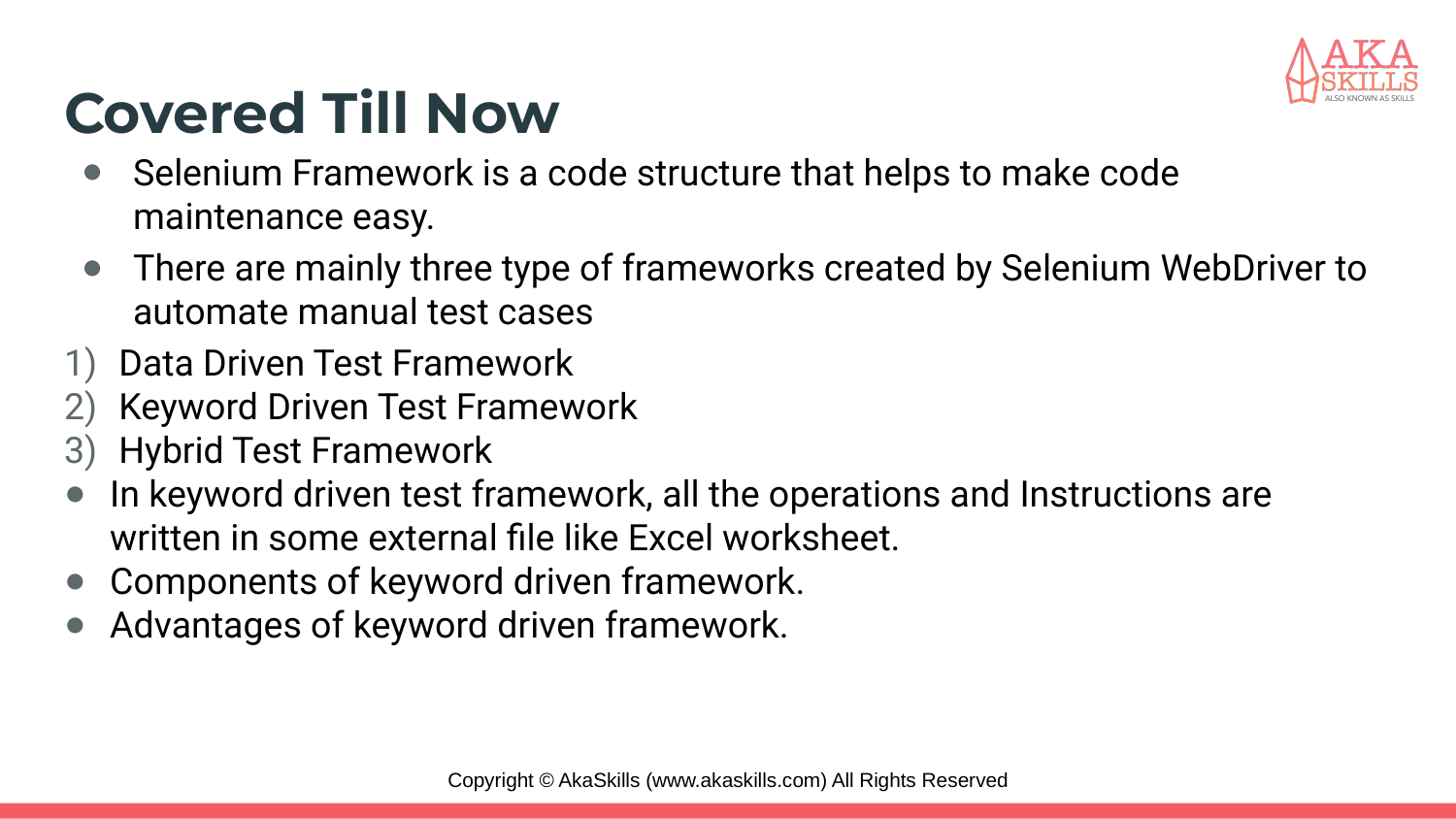

# Covered Till Now
Selenium Framework is a code structure that helps to make code maintenance easy.
There are mainly three type of frameworks created by Selenium WebDriver to automate manual test cases
Data Driven Test Framework
Keyword Driven Test Framework
Hybrid Test Framework
In keyword driven test framework, all the operations and Instructions are written in some external file like Excel worksheet.
Components of keyword driven framework.
Advantages of keyword driven framework.